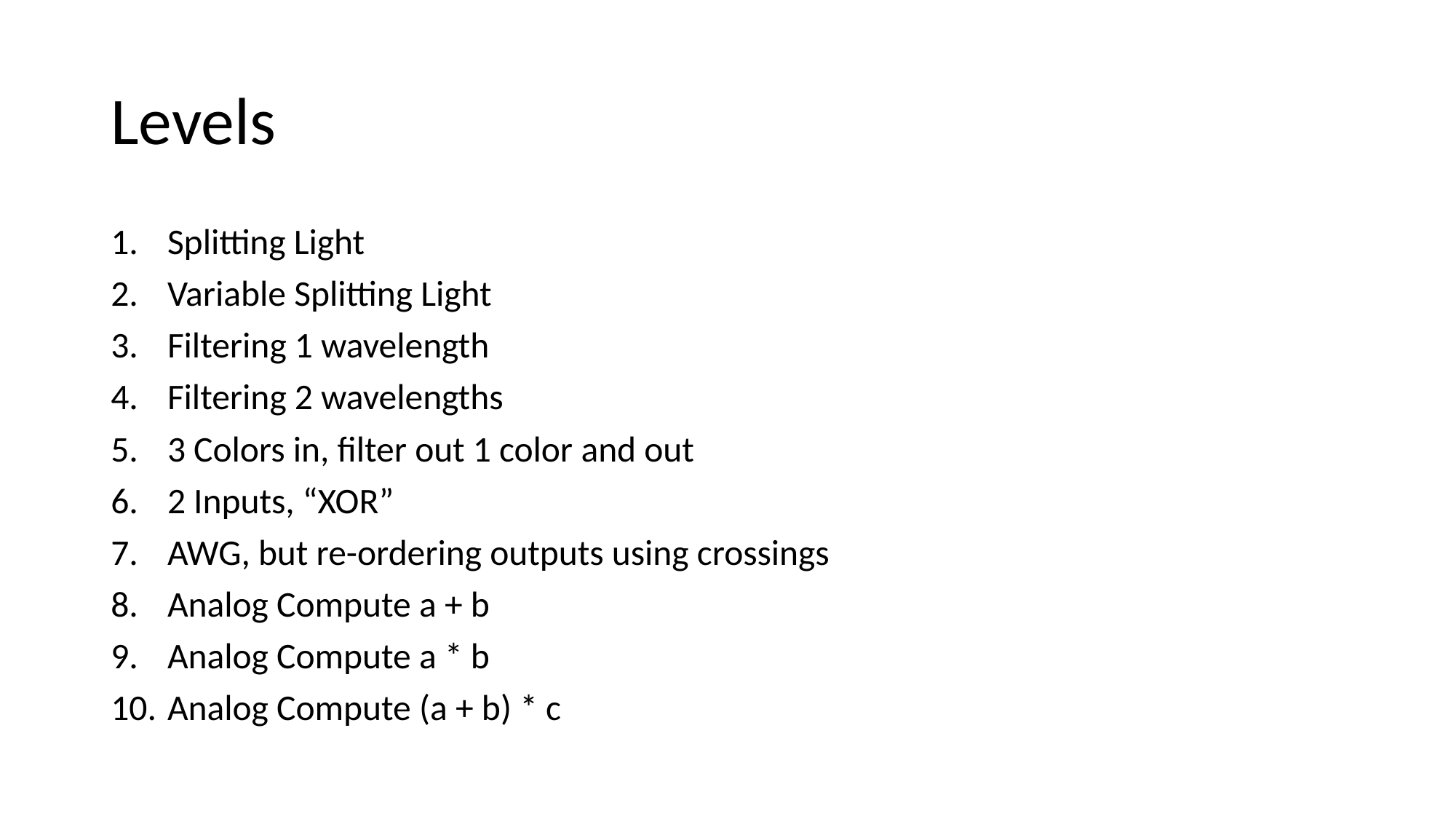

# Levels
Splitting Light
Variable Splitting Light
Filtering 1 wavelength
Filtering 2 wavelengths
3 Colors in, filter out 1 color and out
2 Inputs, “XOR”
AWG, but re-ordering outputs using crossings
Analog Compute a + b
Analog Compute a * b
Analog Compute (a + b) * c